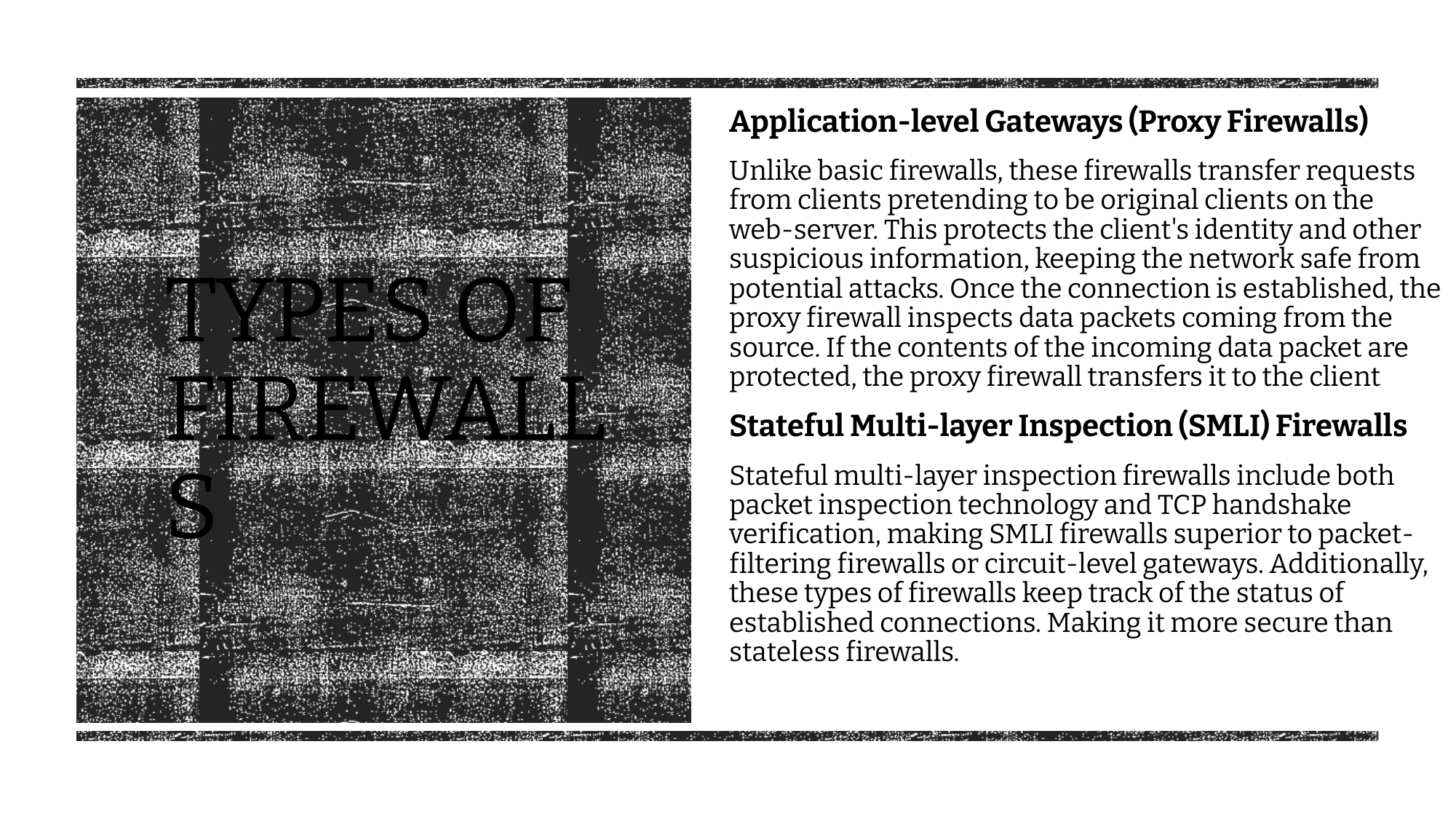

Application-level Gateways (Proxy Firewalls)
Unlike basic firewalls, these firewalls transfer requests from clients pretending to be original clients on the web-server. This protects the client's identity and other suspicious information, keeping the network safe from potential attacks. Once the connection is established, the proxy firewall inspects data packets coming from the source. If the contents of the incoming data packet are protected, the proxy firewall transfers it to the client
Stateful Multi-layer Inspection (SMLI) Firewalls
Stateful multi-layer inspection firewalls include both packet inspection technology and TCP handshake verification, making SMLI firewalls superior to packet-filtering firewalls or circuit-level gateways. Additionally, these types of firewalls keep track of the status of established connections. Making it more secure than stateless firewalls.

# Types of firewalls